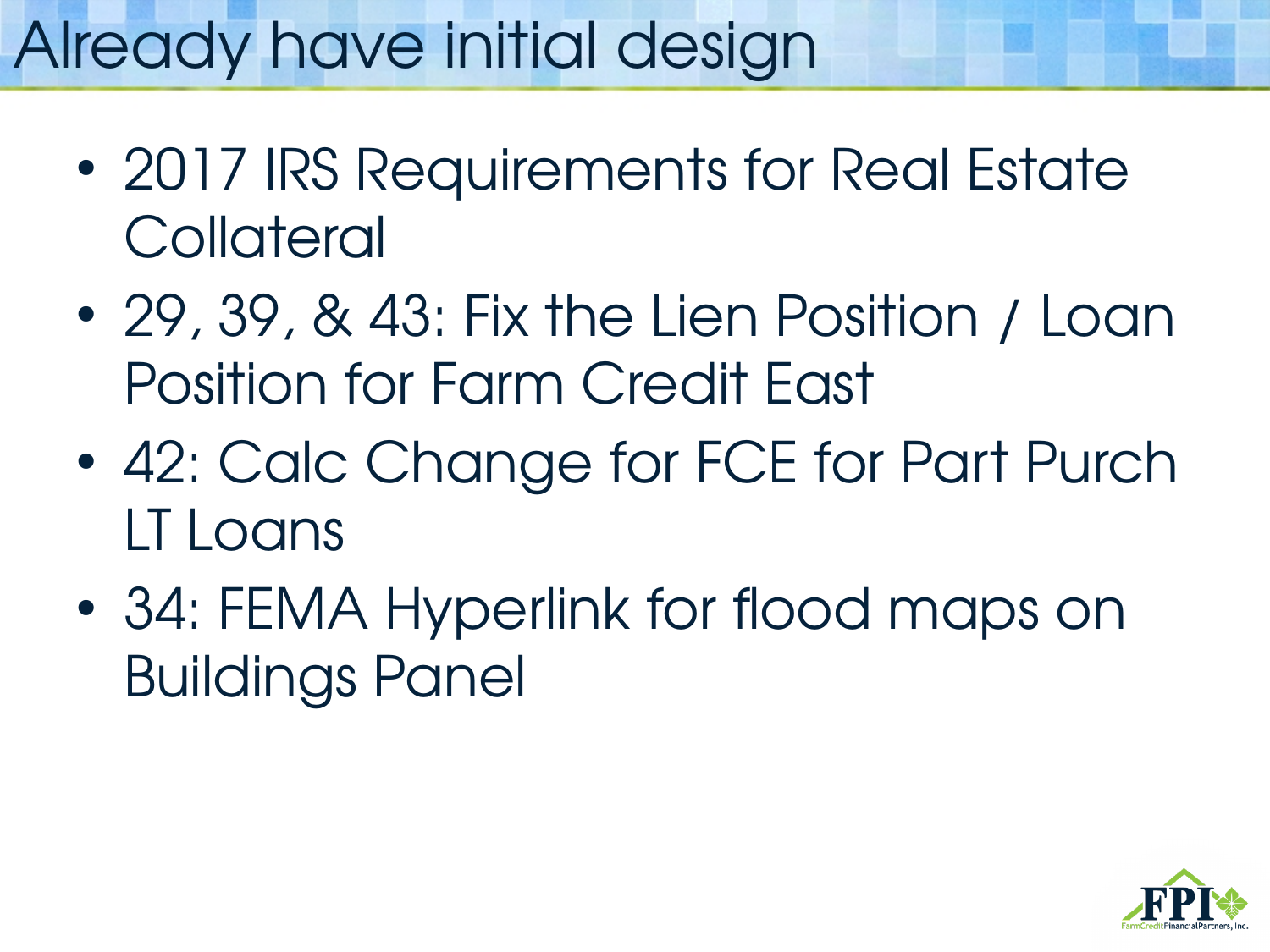

# Already have initial design
2017 IRS Requirements for Real Estate Collateral
29, 39, & 43: Fix the Lien Position / Loan Position for Farm Credit East
42: Calc Change for FCE for Part Purch LT Loans
34: FEMA Hyperlink for flood maps on Buildings Panel